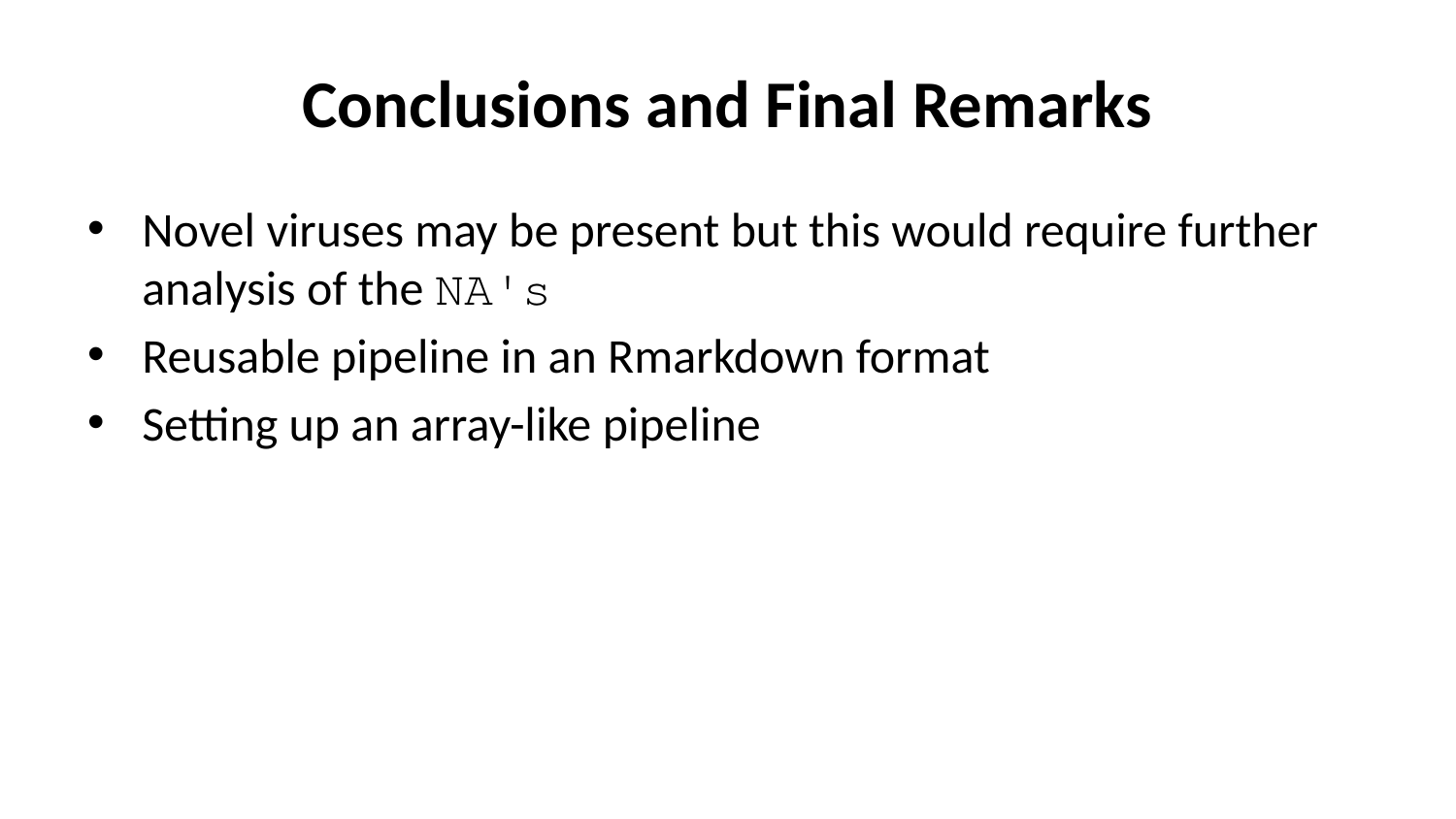

# Conclusions and Final Remarks
Novel viruses may be present but this would require further analysis of the NA's
Reusable pipeline in an Rmarkdown format
Setting up an array-like pipeline